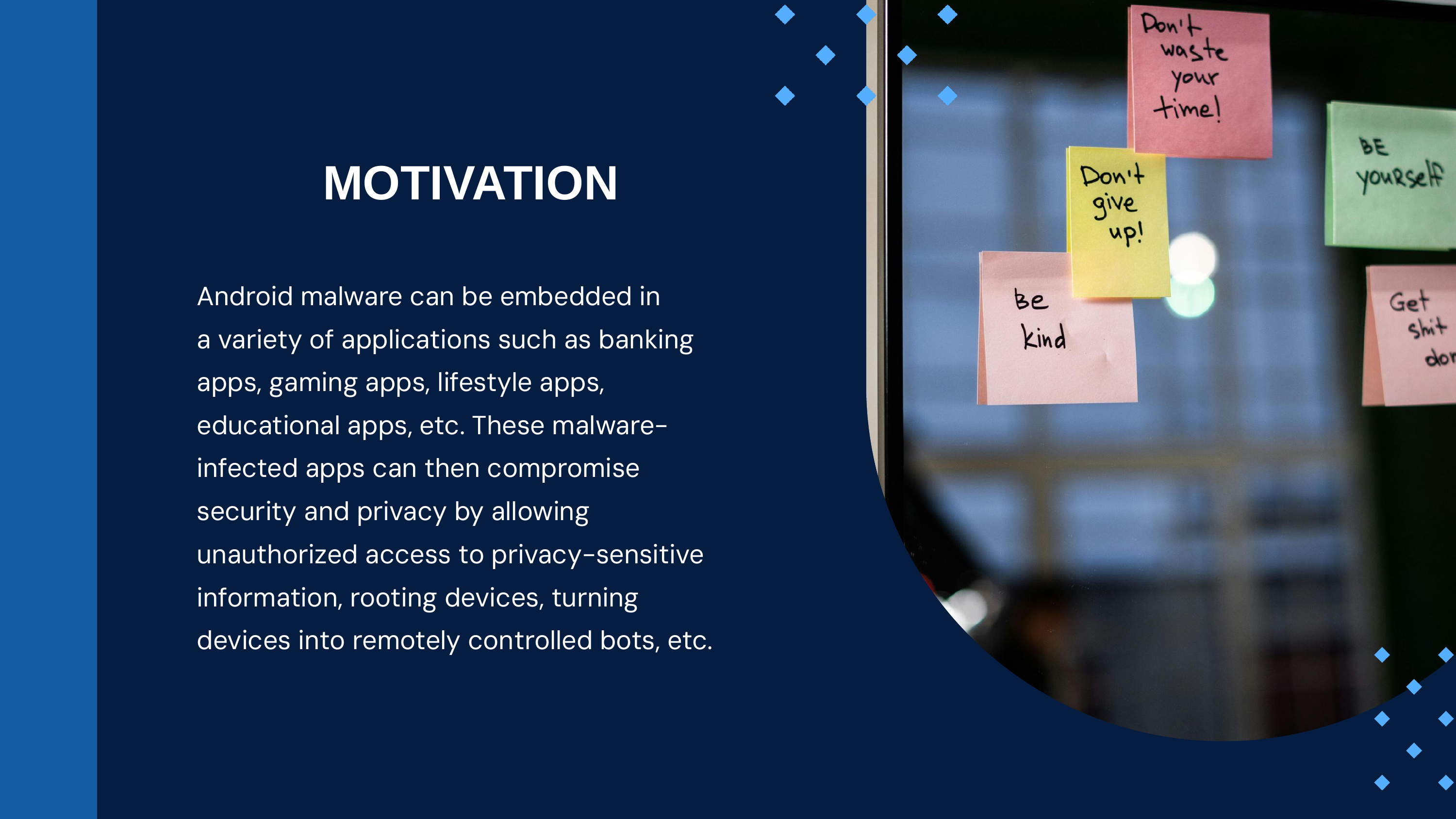

MOTIVATION
Android malware can be embedded in
a variety of applications such as banking apps, gaming apps, lifestyle apps, educational apps, etc. These malware-infected apps can then compromise security and privacy by allowing unauthorized access to privacy-sensitive information, rooting devices, turning devices into remotely controlled bots, etc.